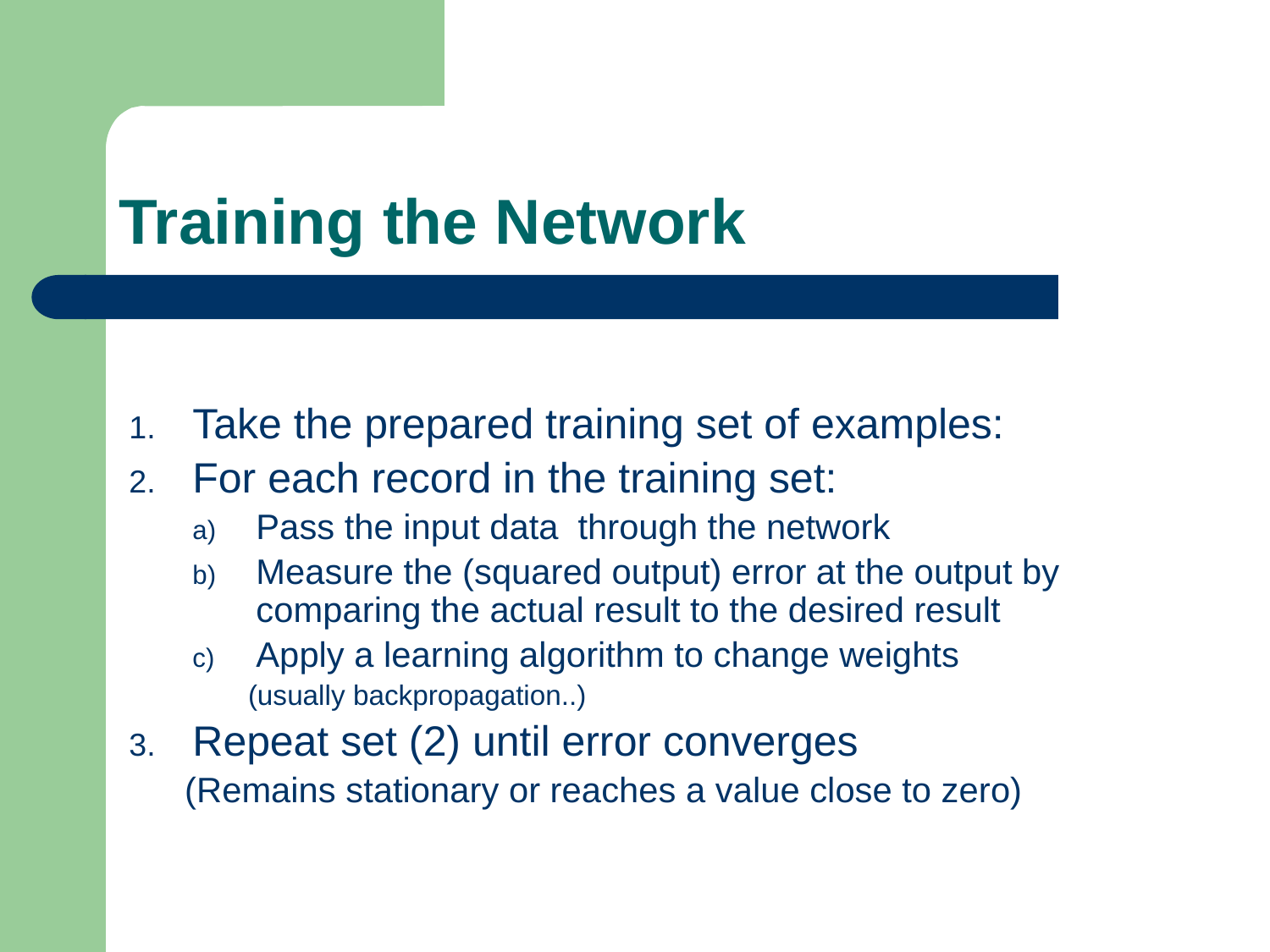

# Training the Network

Take the prepared training set of examples:
For each record in the training set:
Pass the input data  through the network
Measure the (squared output) error at the output by comparing the actual result to the desired result
Apply a learning algorithm to change weights
(usually backpropagation..)
Repeat set (2) until error converges
(Remains stationary or reaches a value close to zero)